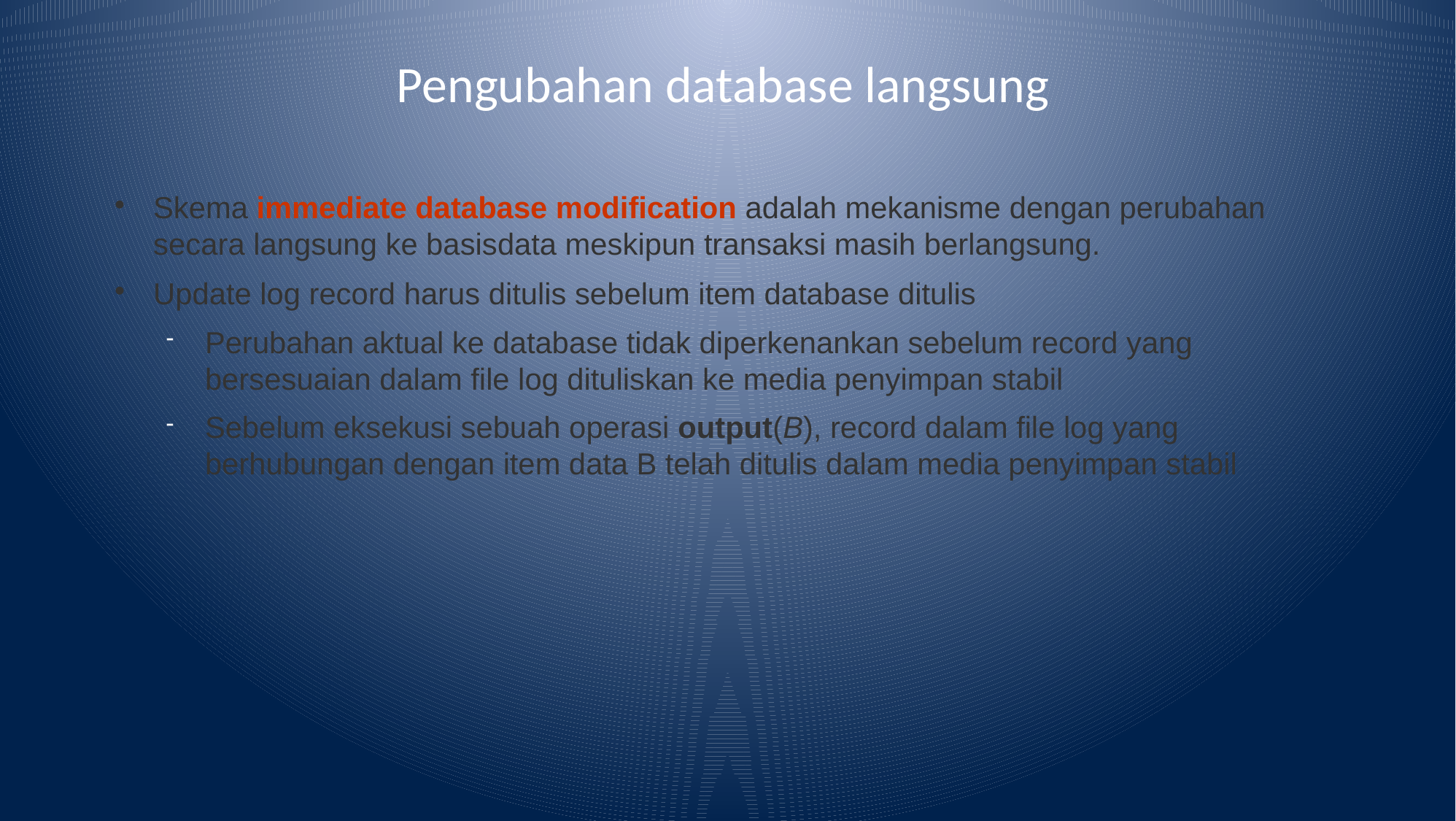

# Pengubahan database langsung
Skema immediate database modification adalah mekanisme dengan perubahan secara langsung ke basisdata meskipun transaksi masih berlangsung.
Update log record harus ditulis sebelum item database ditulis
Perubahan aktual ke database tidak diperkenankan sebelum record yang bersesuaian dalam file log dituliskan ke media penyimpan stabil
Sebelum eksekusi sebuah operasi output(B), record dalam file log yang berhubungan dengan item data B telah ditulis dalam media penyimpan stabil